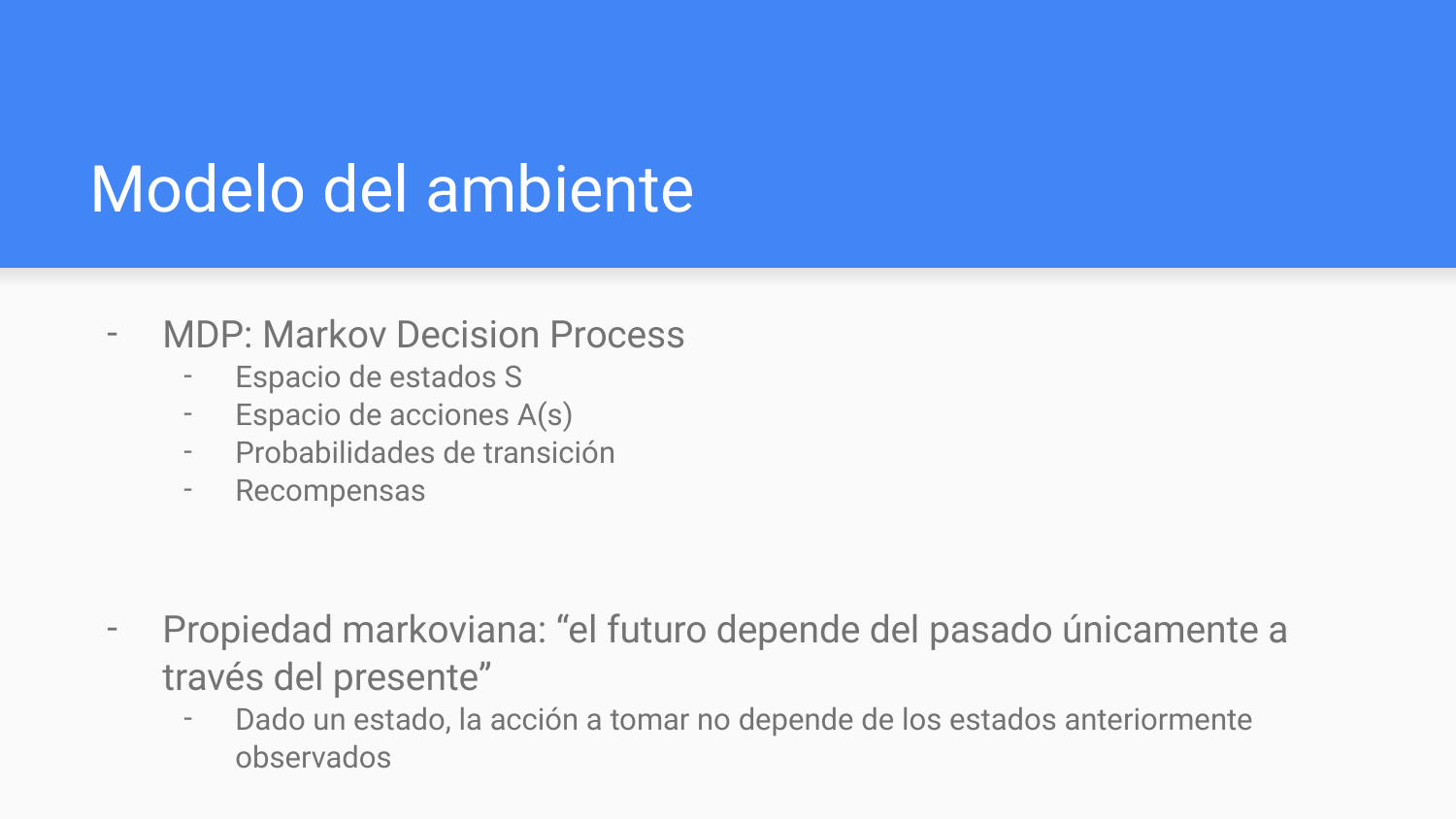

# Modelo del ambiente
MDP: Markov Decision Process
Espacio de estados S
Espacio de acciones A(s)
Probabilidades de transición
Recompensas

Propiedad markoviana: “el futuro depende del pasado únicamente a través del presente”
Dado un estado, la acción a tomar no depende de los estados anteriormente observados